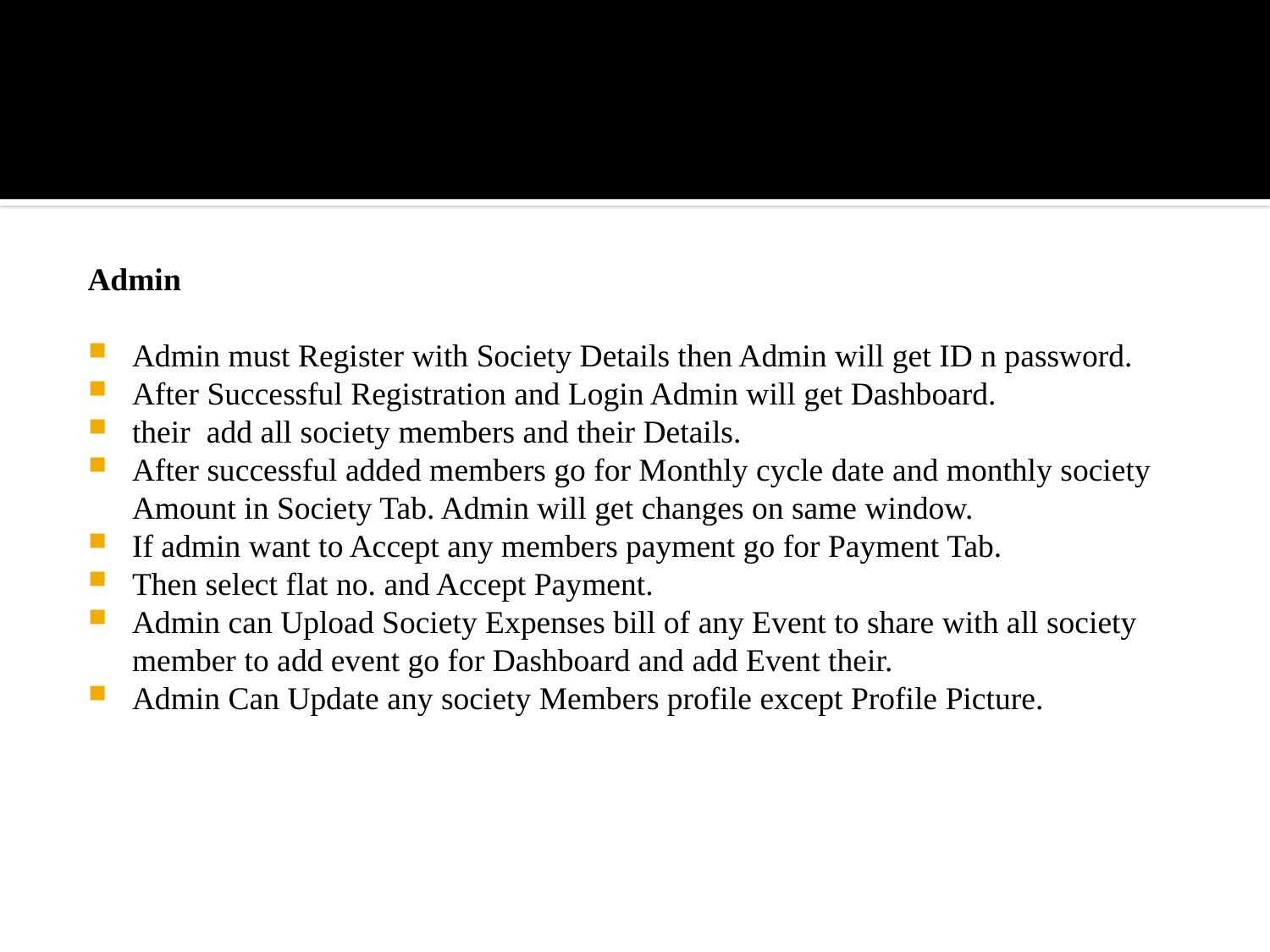

Admin

Admin must Register with Society Details then Admin will get ID n password.
After Successful Registration and Login Admin will get Dashboard.
their  add all society members and their Details.
After successful added members go for Monthly cycle date and monthly society Amount in Society Tab. Admin will get changes on same window.
If admin want to Accept any members payment go for Payment Tab.
Then select flat no. and Accept Payment.
Admin can Upload Society Expenses bill of any Event to share with all society member to add event go for Dashboard and add Event their.
Admin Can Update any society Members profile except Profile Picture.